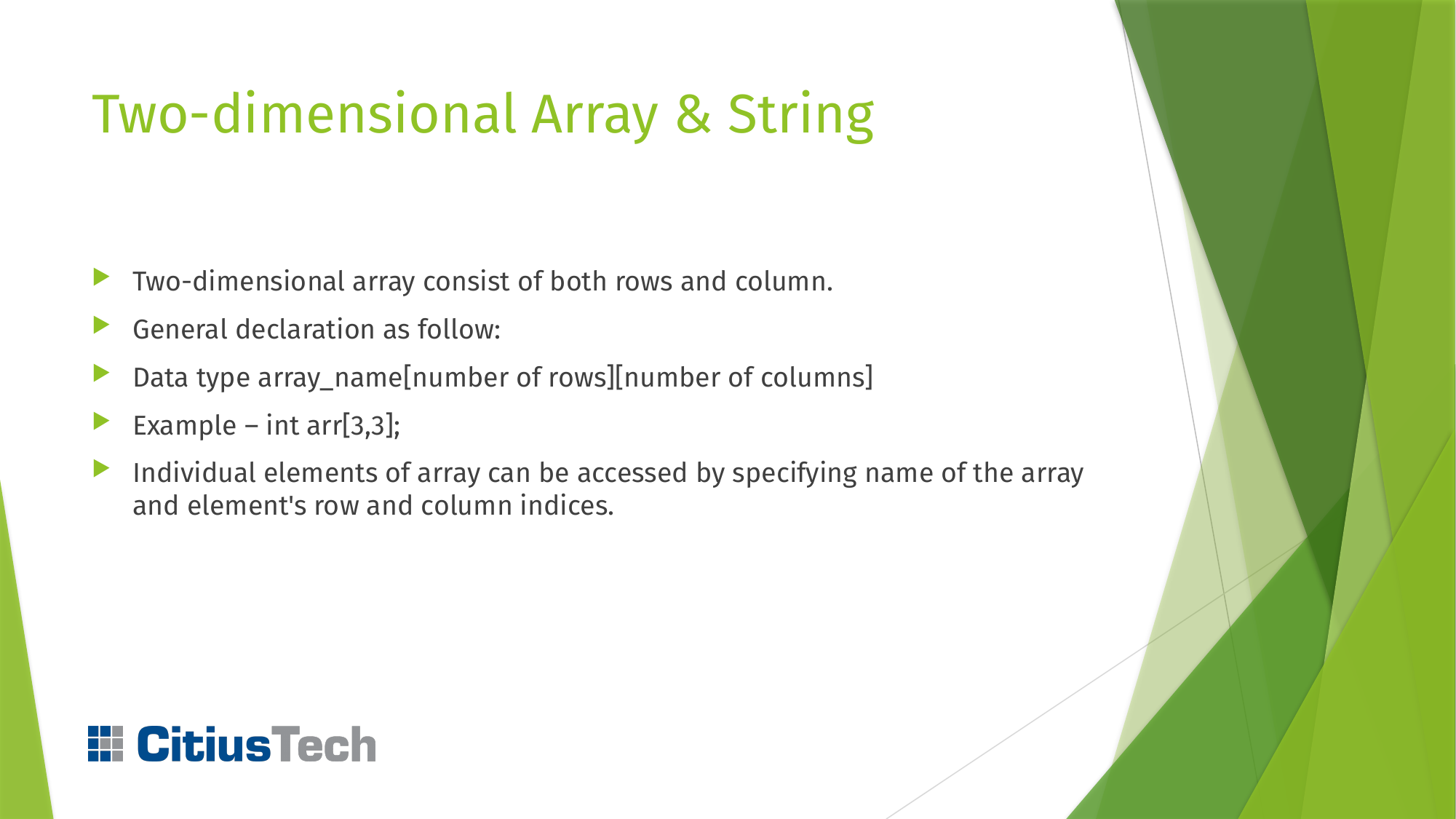

# Two-dimensional Array & String
Two-dimensional array consist of both rows and column.
General declaration as follow:
Data type array_name[number of rows][number of columns]
Example – int arr[3,3];
Individual elements of array can be accessed by specifying name of the array and element's row and column indices.